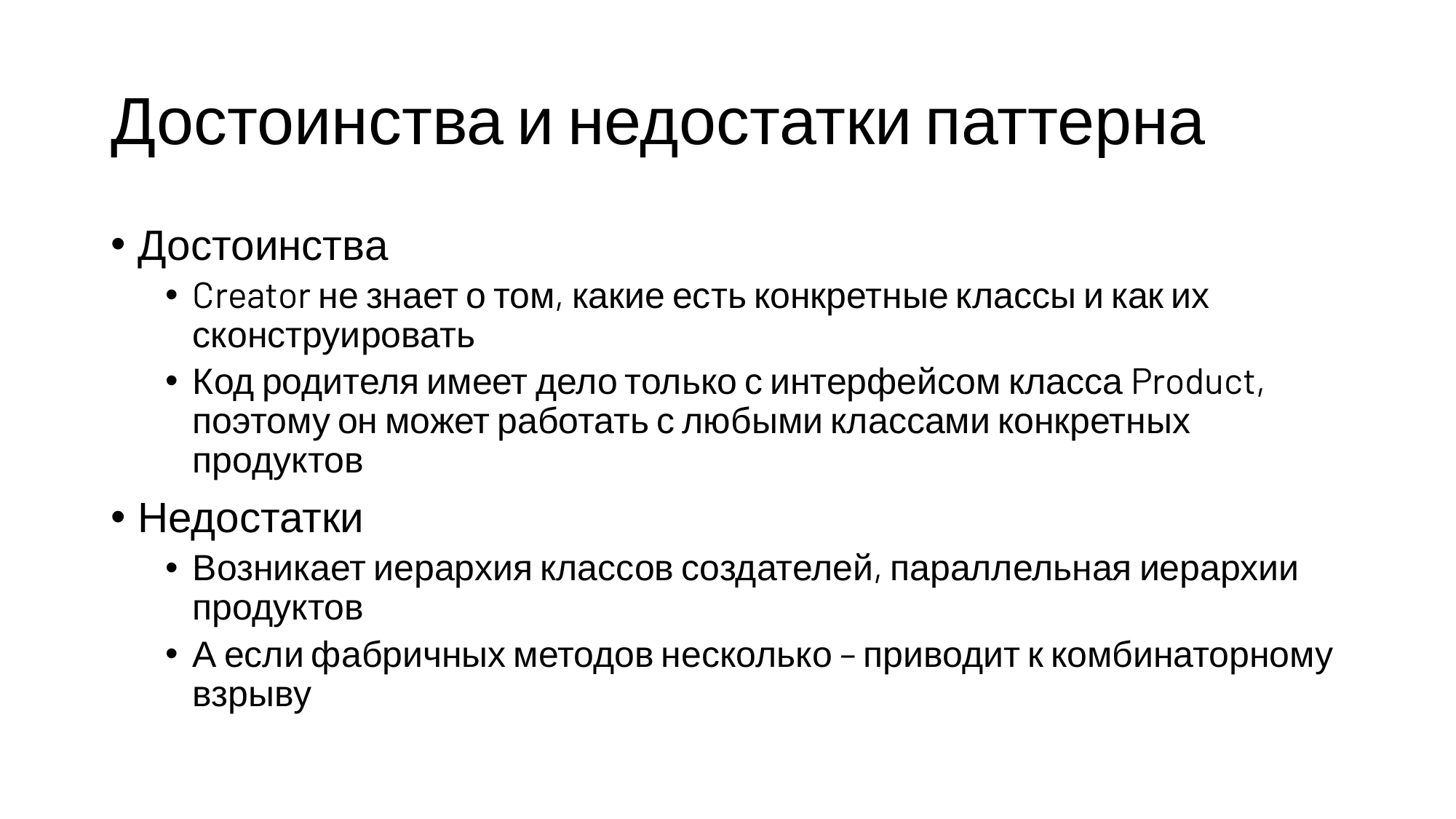

# Достоинства и недостатки паттерна
Достоинства
Creator не знает о том, какие есть конкретные классы и как их сконструировать
Код родителя имеет дело только с интерфейсом класса Product, поэтому он может работать с любыми классами конкретных продуктов
Недостатки
Возникает иерархия классов создателей, параллельная иерархии продуктов
А если фабричных методов несколько – приводит к комбинаторному взрыву